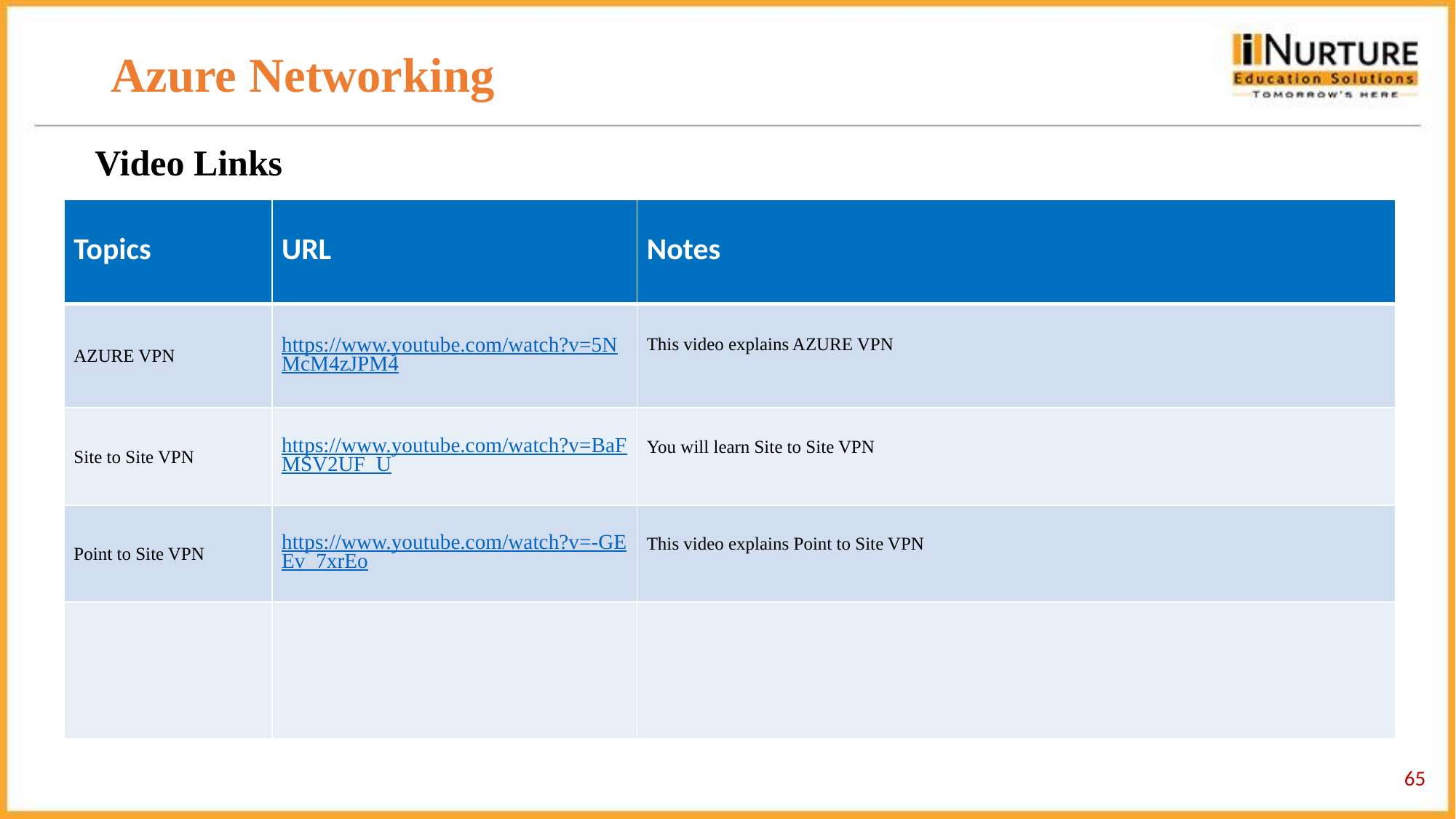

# Azure Networking
Video Links
| Topics | URL | Notes |
| --- | --- | --- |
| AZURE VPN | https://www.youtube.com/watch?v=5NMcM4zJPM4 | This video explains AZURE VPN |
| Site to Site VPN | https://www.youtube.com/watch?v=BaFMSV2UF\_U | You will learn Site to Site VPN |
| Point to Site VPN | https://www.youtube.com/watch?v=-GEEv\_7xrEo | This video explains Point to Site VPN |
|  |  |  |
65